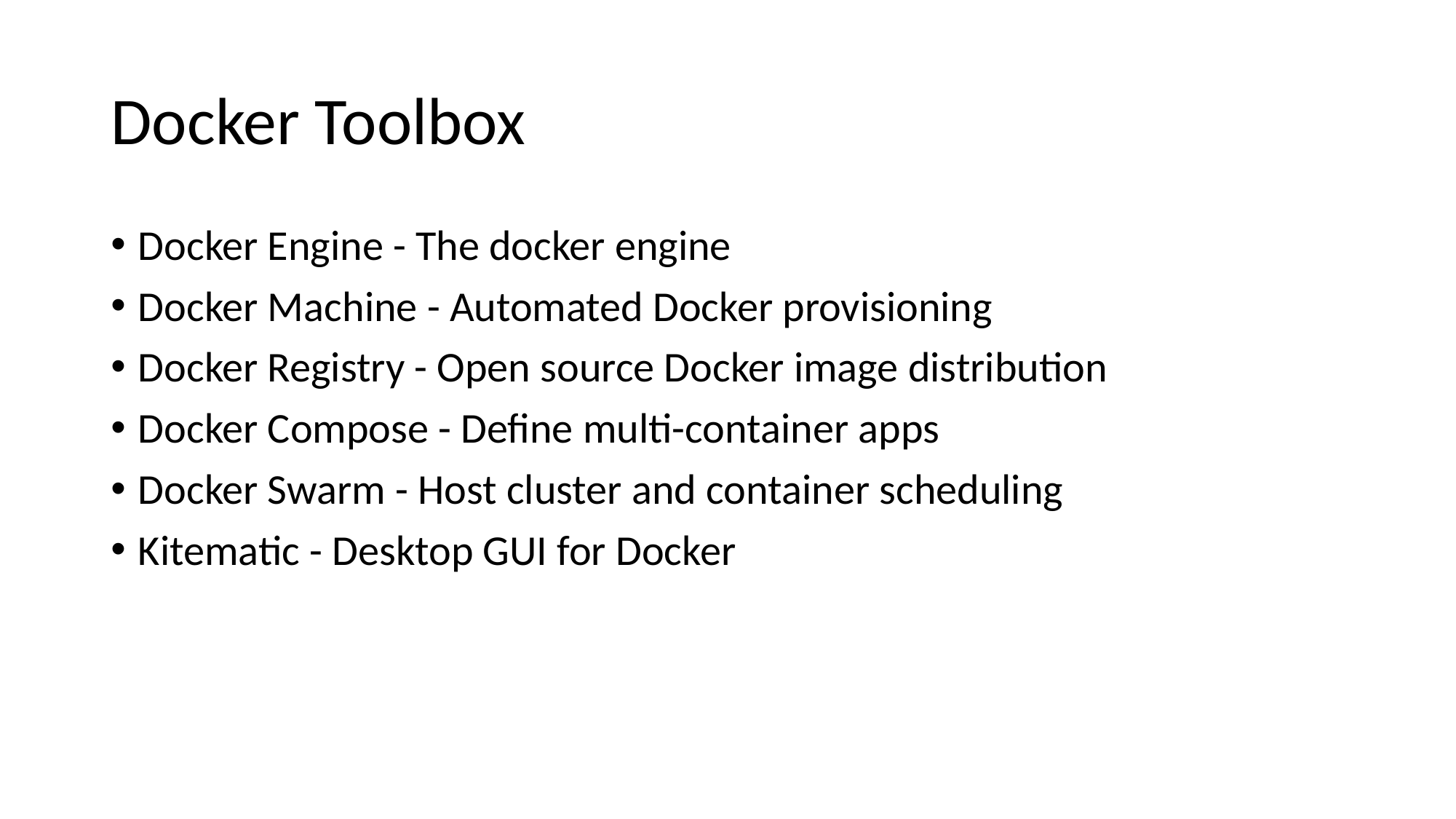

# Docker Toolbox
Docker Engine - The docker engine
Docker Machine - Automated Docker provisioning
Docker Registry - Open source Docker image distribution
Docker Compose - Define multi-container apps
Docker Swarm - Host cluster and container scheduling
Kitematic - Desktop GUI for Docker